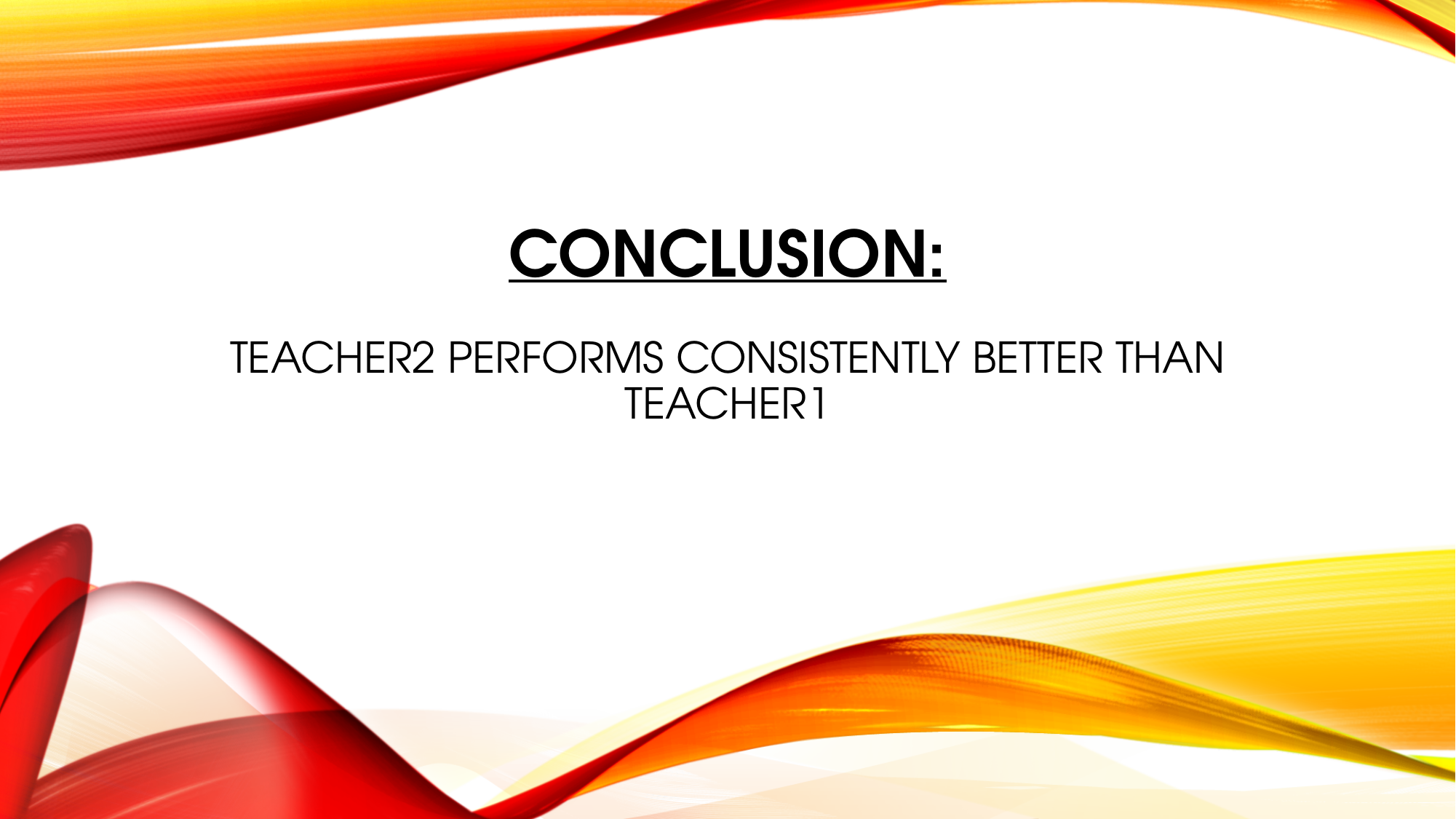

# Conclusion: teacher2 performs consistently better than teacher1